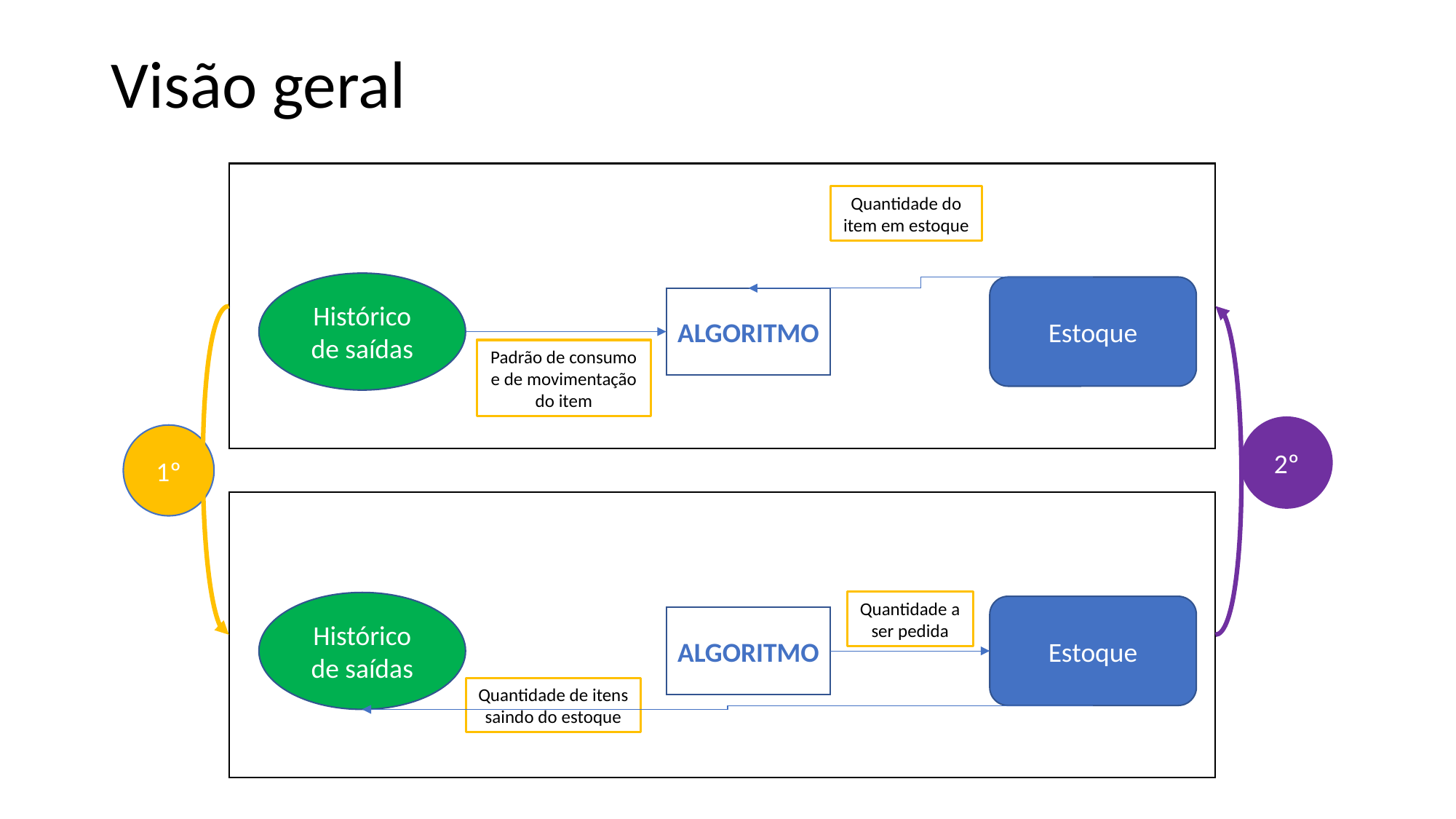

# Visão geral

Quantidade do item em estoque
Histórico de saídas
Estoque
ALGORITMO
Padrão de consumo e de movimentação do item
2º
1º

Quantidade a ser pedida
Histórico de saídas
Estoque
ALGORITMO
Quantidade de itens saindo do estoque